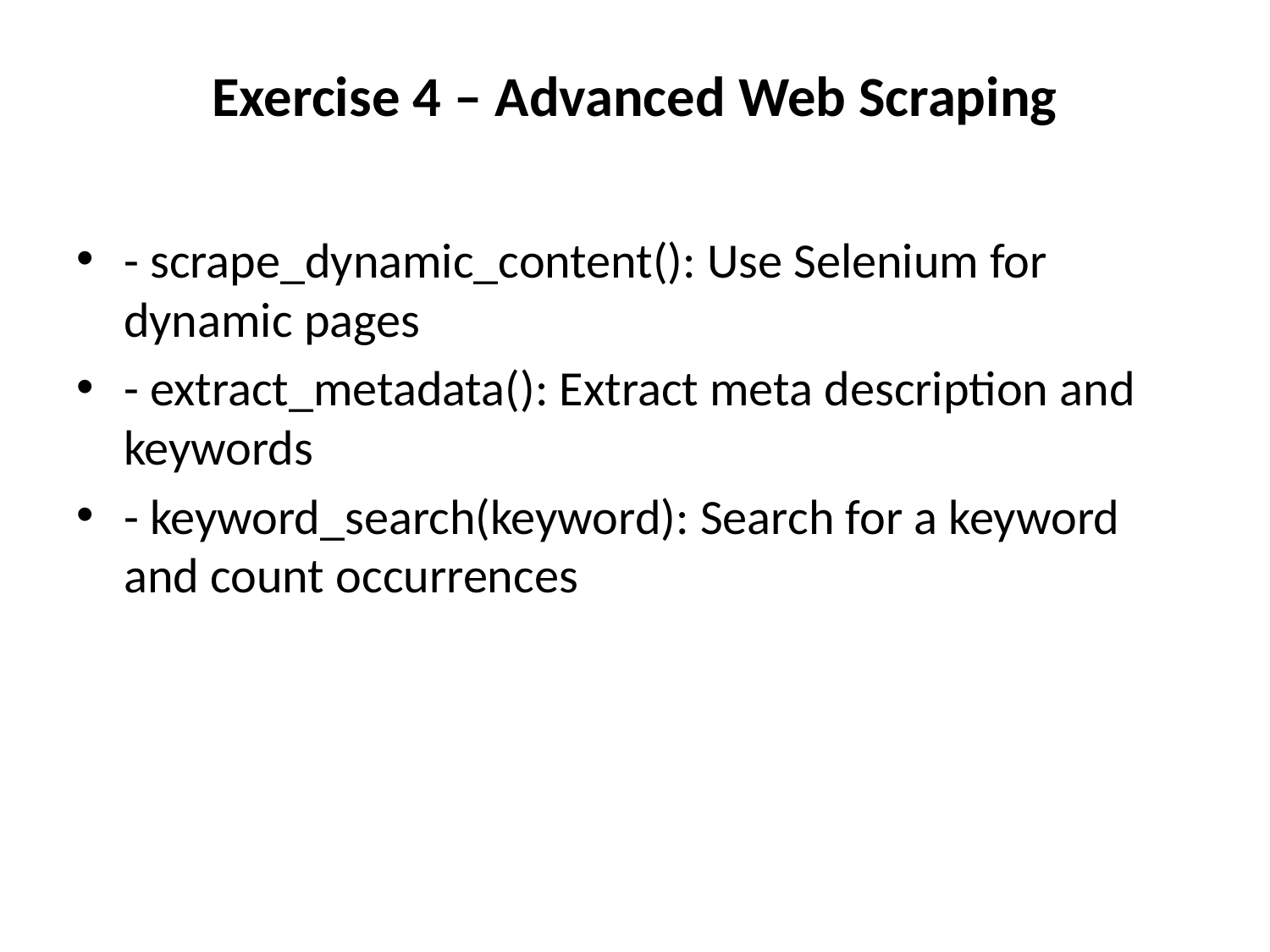

# Exercise 4 – Advanced Web Scraping
- scrape_dynamic_content(): Use Selenium for dynamic pages
- extract_metadata(): Extract meta description and keywords
- keyword_search(keyword): Search for a keyword and count occurrences